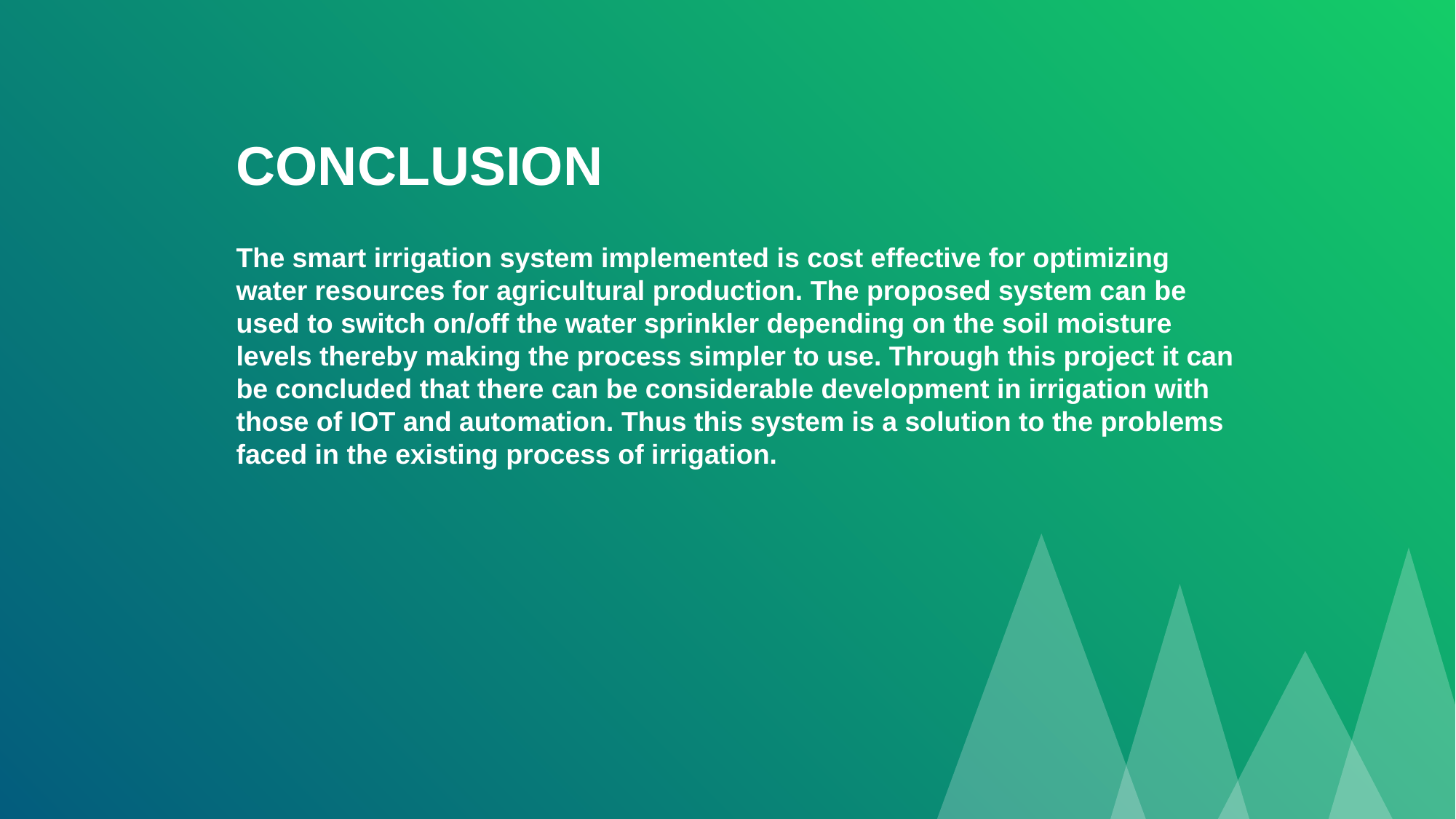

CONCLUSION
The smart irrigation system implemented is cost effective for optimizing water resources for agricultural production. The proposed system can be used to switch on/off the water sprinkler depending on the soil moisture levels thereby making the process simpler to use. Through this project it can be concluded that there can be considerable development in irrigation with those of IOT and automation. Thus this system is a solution to the problems faced in the existing process of irrigation.